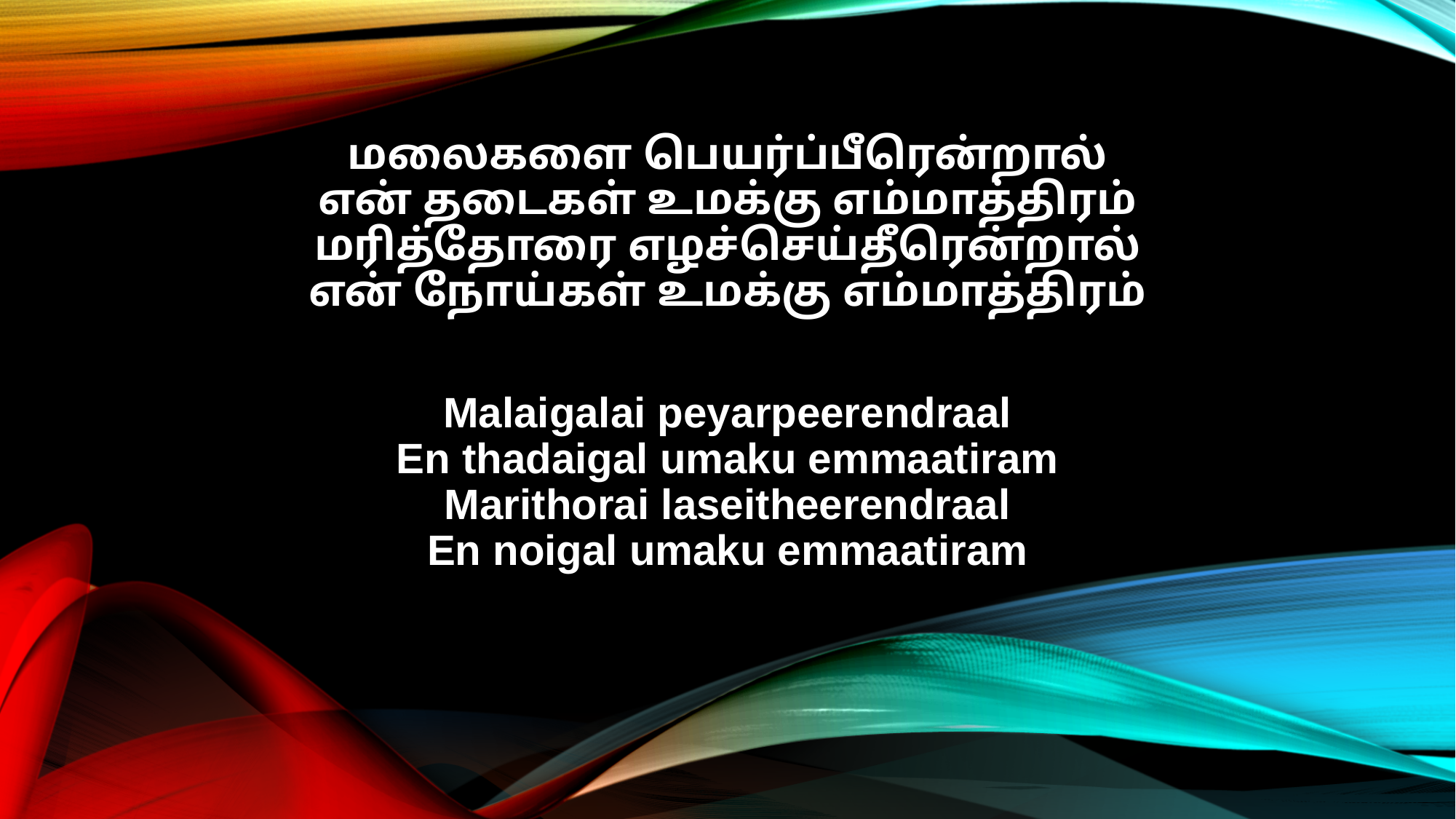

மலைகளை பெயர்ப்பீரென்றால்
என் தடைகள் உமக்கு எம்மாத்திரம்
மரித்தோரை எழச்செய்தீரென்றால்
என் நோய்கள் உமக்கு எம்மாத்திரம்

Malaigalai peyarpeerendraal
En thadaigal umaku emmaatiram
Marithorai laseitheerendraal
En noigal umaku emmaatiram